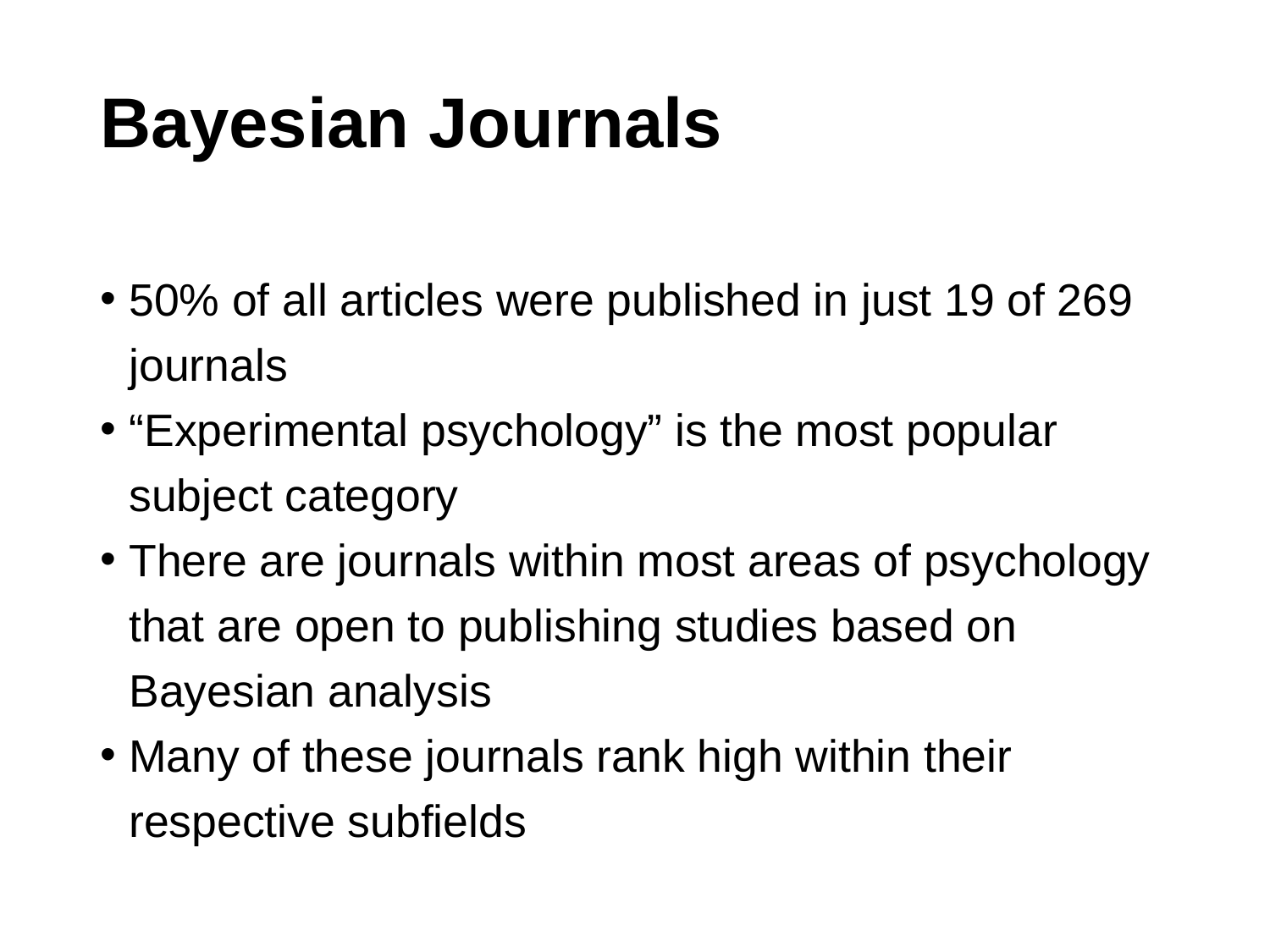

# Bayesian Journals
50% of all articles were published in just 19 of 269 journals
“Experimental psychology” is the most popular subject category
There are journals within most areas of psychology that are open to publishing studies based on Bayesian analysis
Many of these journals rank high within their respective subfields